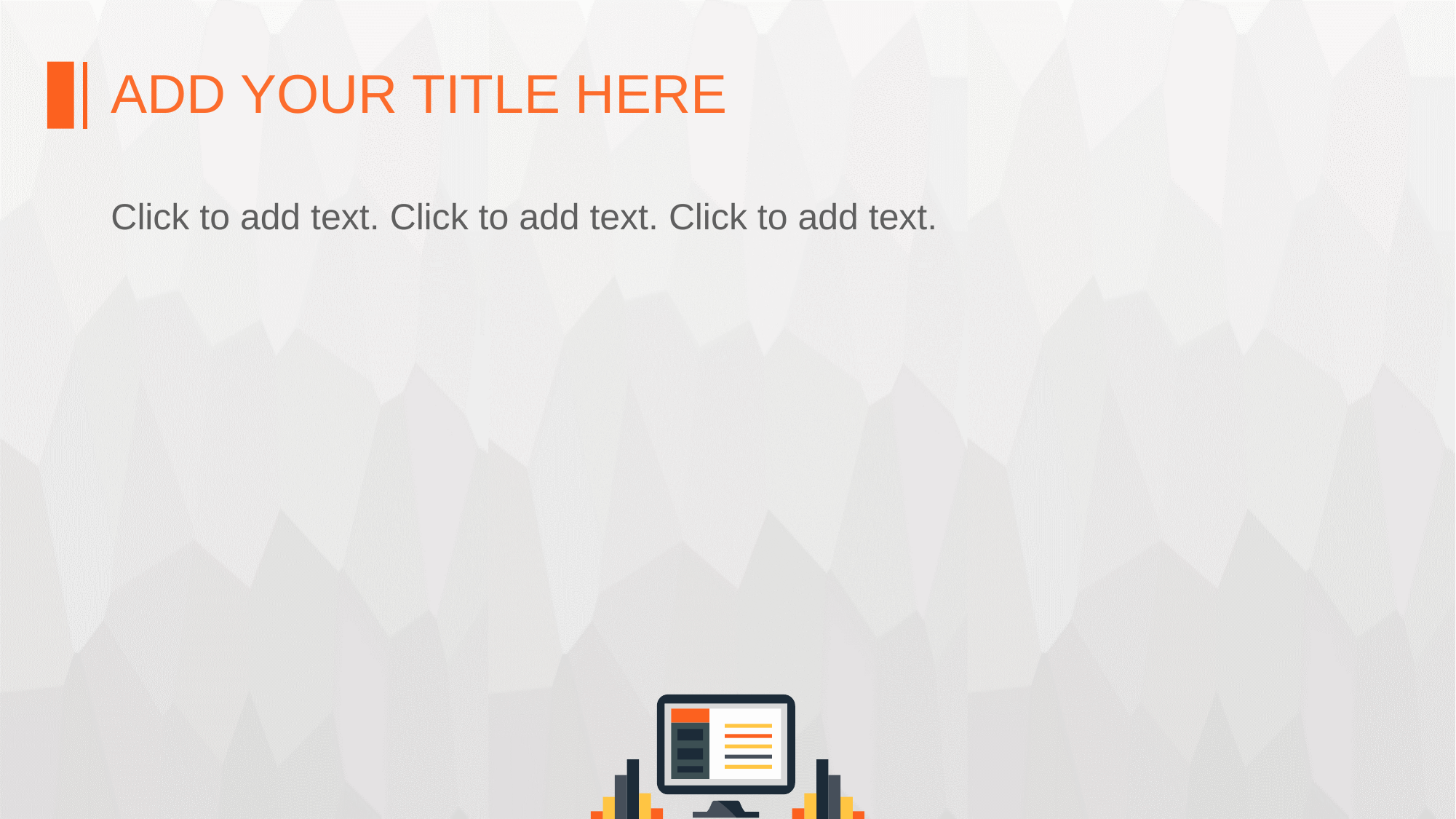

# ADD YOUR TITLE HERE

Click to add text. Click to add text. Click to add text.